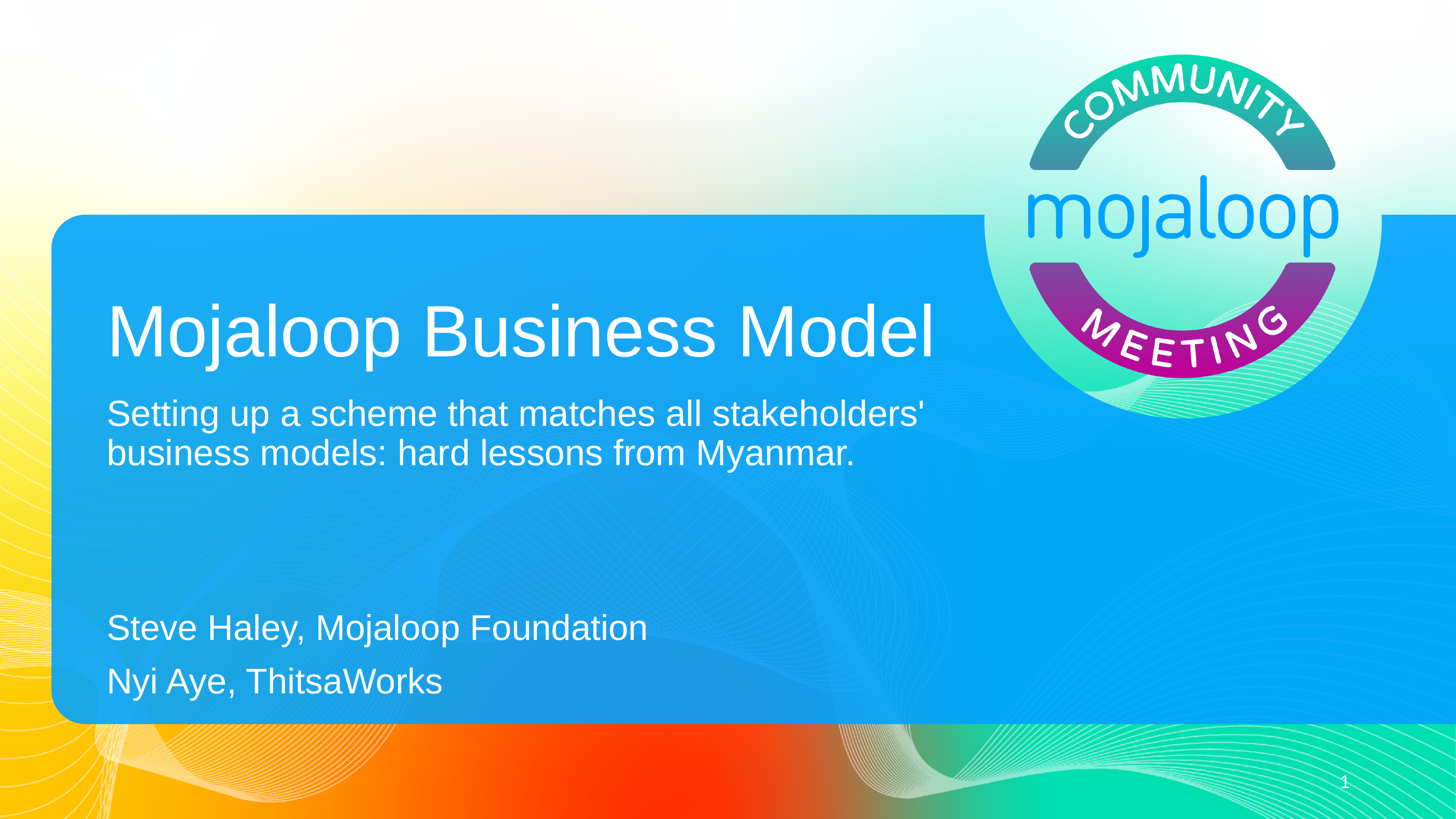

# Mojaloop Business Model
Setting up a scheme that matches all stakeholders' business models: hard lessons from Myanmar.
Steve Haley, Mojaloop Foundation
Nyi Aye, ThitsaWorks
1